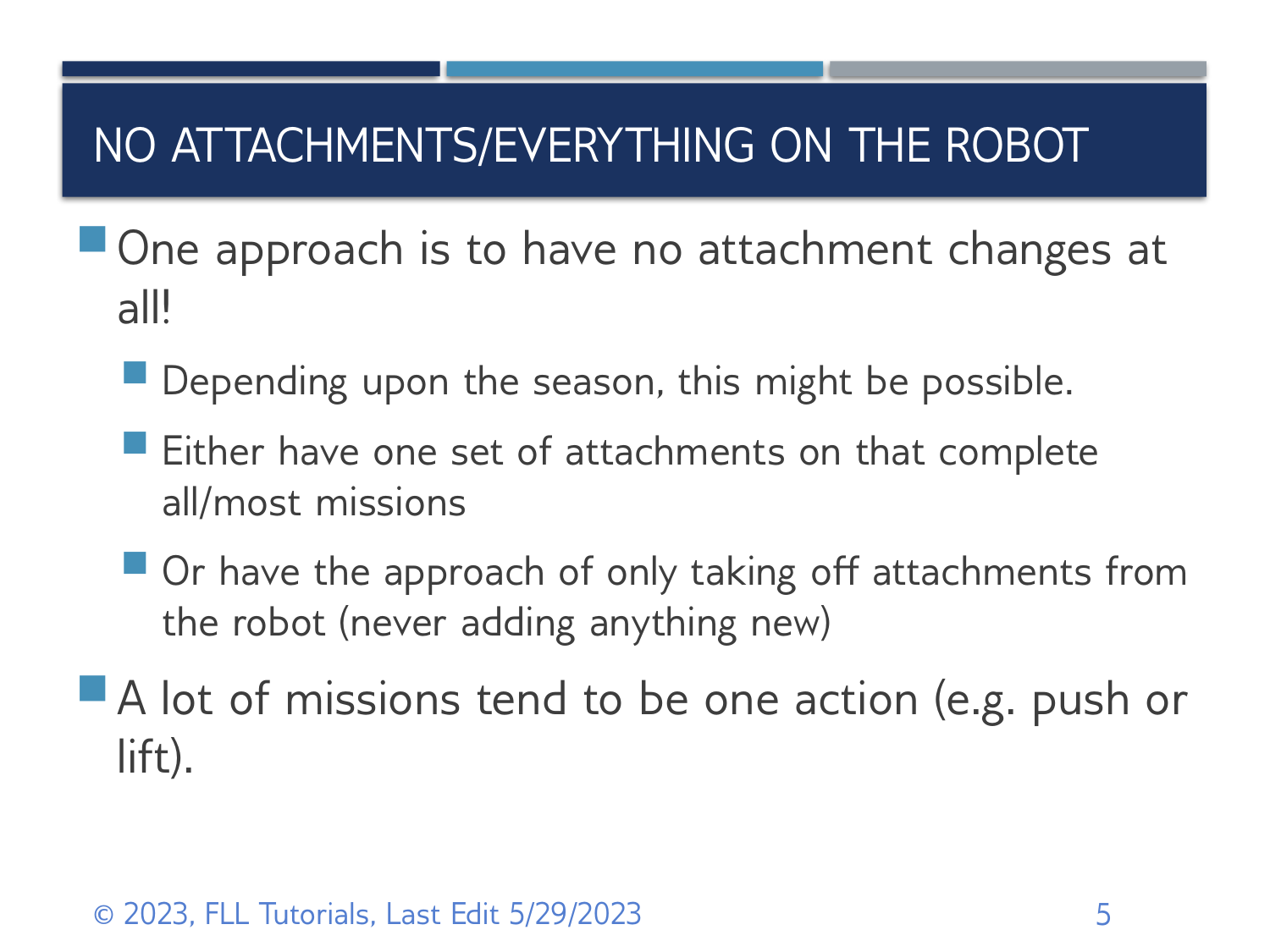

# No Attachments/everything on the robot
One approach is to have no attachment changes at all!
Depending upon the season, this might be possible.
Either have one set of attachments on that complete all/most missions
Or have the approach of only taking off attachments from the robot (never adding anything new)
A lot of missions tend to be one action (e.g. push or lift).
© 2023, FLL Tutorials, Last Edit 5/29/2023
5